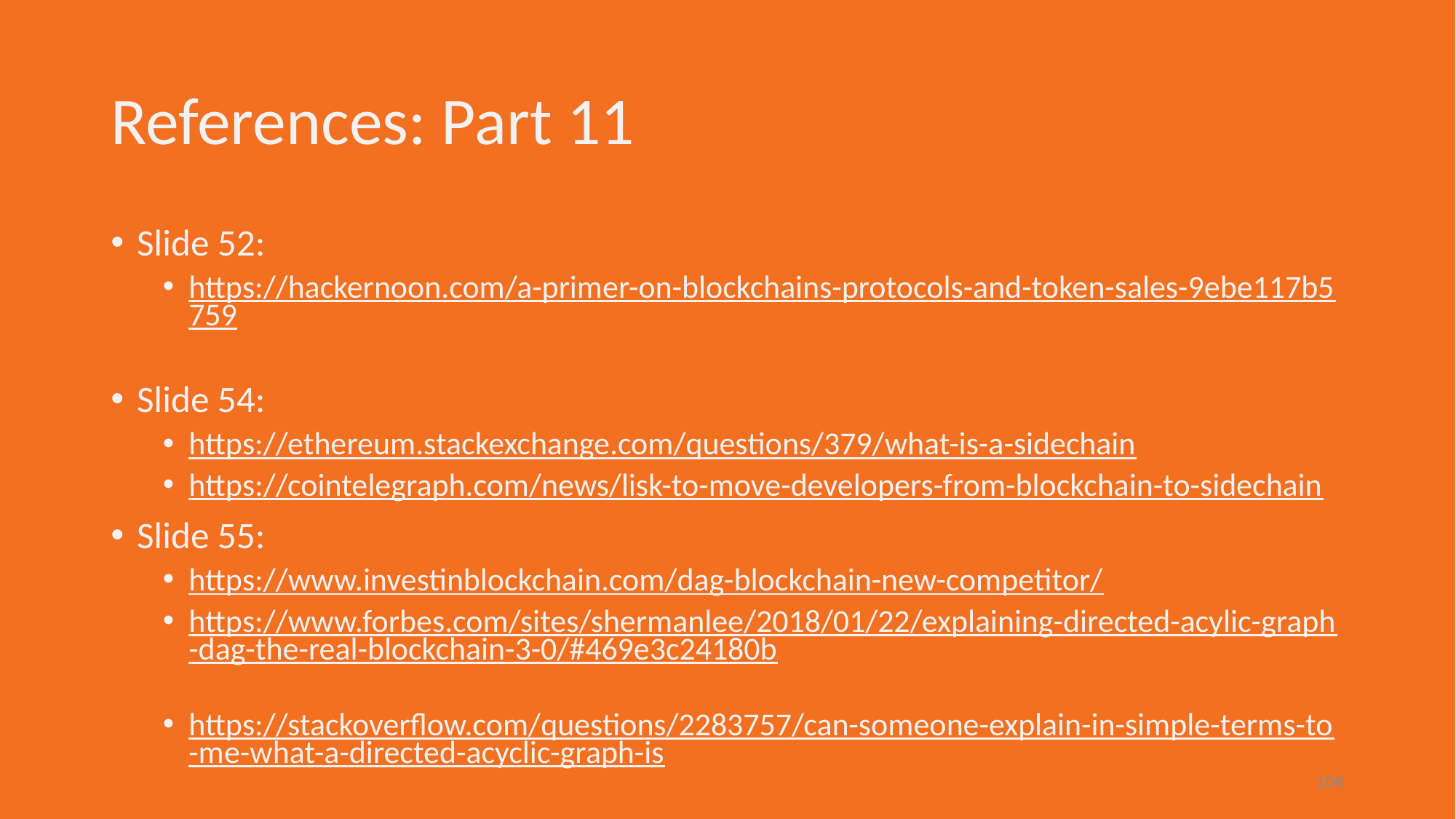

# References: Part 11
Slide 52:
https://hackernoon.com/a-primer-on-blockchains-protocols-and-token-sales-9ebe117b5759
Slide 54:
https://ethereum.stackexchange.com/questions/379/what-is-a-sidechain
https://cointelegraph.com/news/lisk-to-move-developers-from-blockchain-to-sidechain
Slide 55:
https://www.investinblockchain.com/dag-blockchain-new-competitor/
https://www.forbes.com/sites/shermanlee/2018/01/22/explaining-directed-acylic-graph-dag-the-real-blockchain-3-0/#469e3c24180b
https://stackoverflow.com/questions/2283757/can-someone-explain-in-simple-terms-to-me-what-a-directed-acyclic-graph-is

104